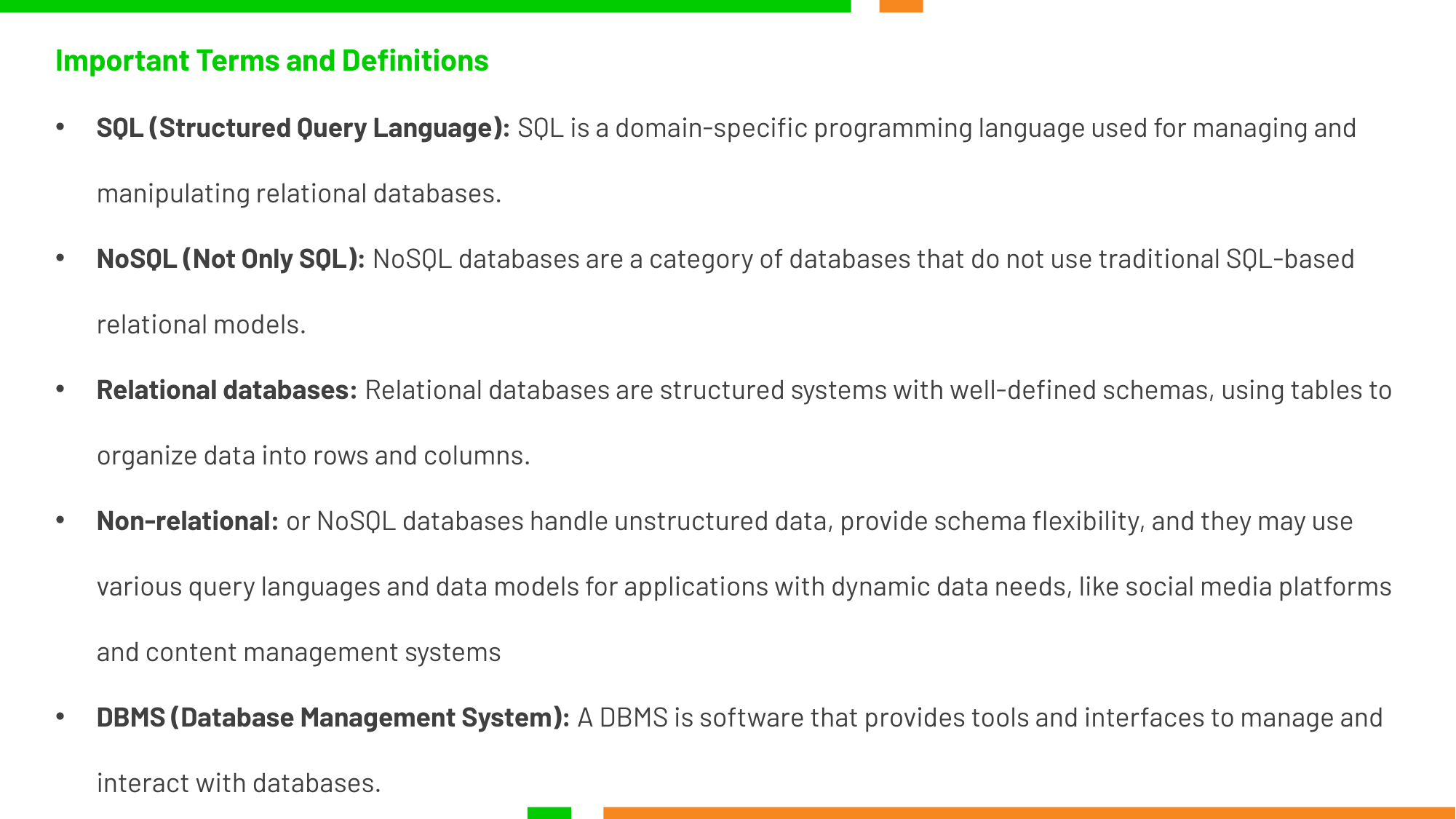

Important Terms and Definitions
SQL (Structured Query Language): SQL is a domain-specific programming language used for managing and manipulating relational databases.
NoSQL (Not Only SQL): NoSQL databases are a category of databases that do not use traditional SQL-based relational models.
Relational databases: Relational databases are structured systems with well-defined schemas, using tables to organize data into rows and columns.
Non-relational: or NoSQL databases handle unstructured data, provide schema flexibility, and they may use various query languages and data models for applications with dynamic data needs, like social media platforms and content management systems
DBMS (Database Management System): A DBMS is software that provides tools and interfaces to manage and interact with databases.